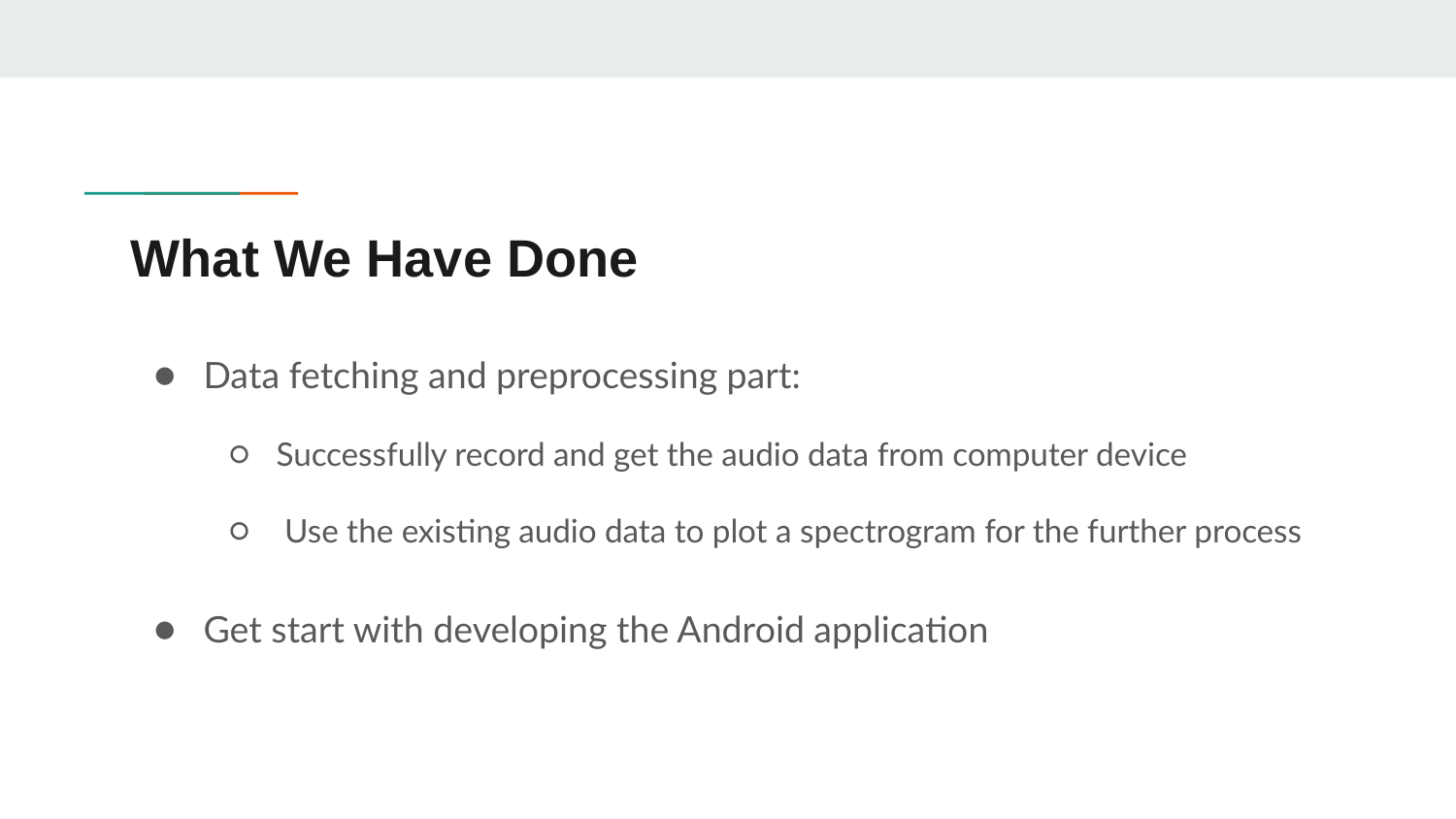

# What We Have Done
Data fetching and preprocessing part:
Successfully record and get the audio data from computer device
 Use the existing audio data to plot a spectrogram for the further process

Get start with developing the Android application